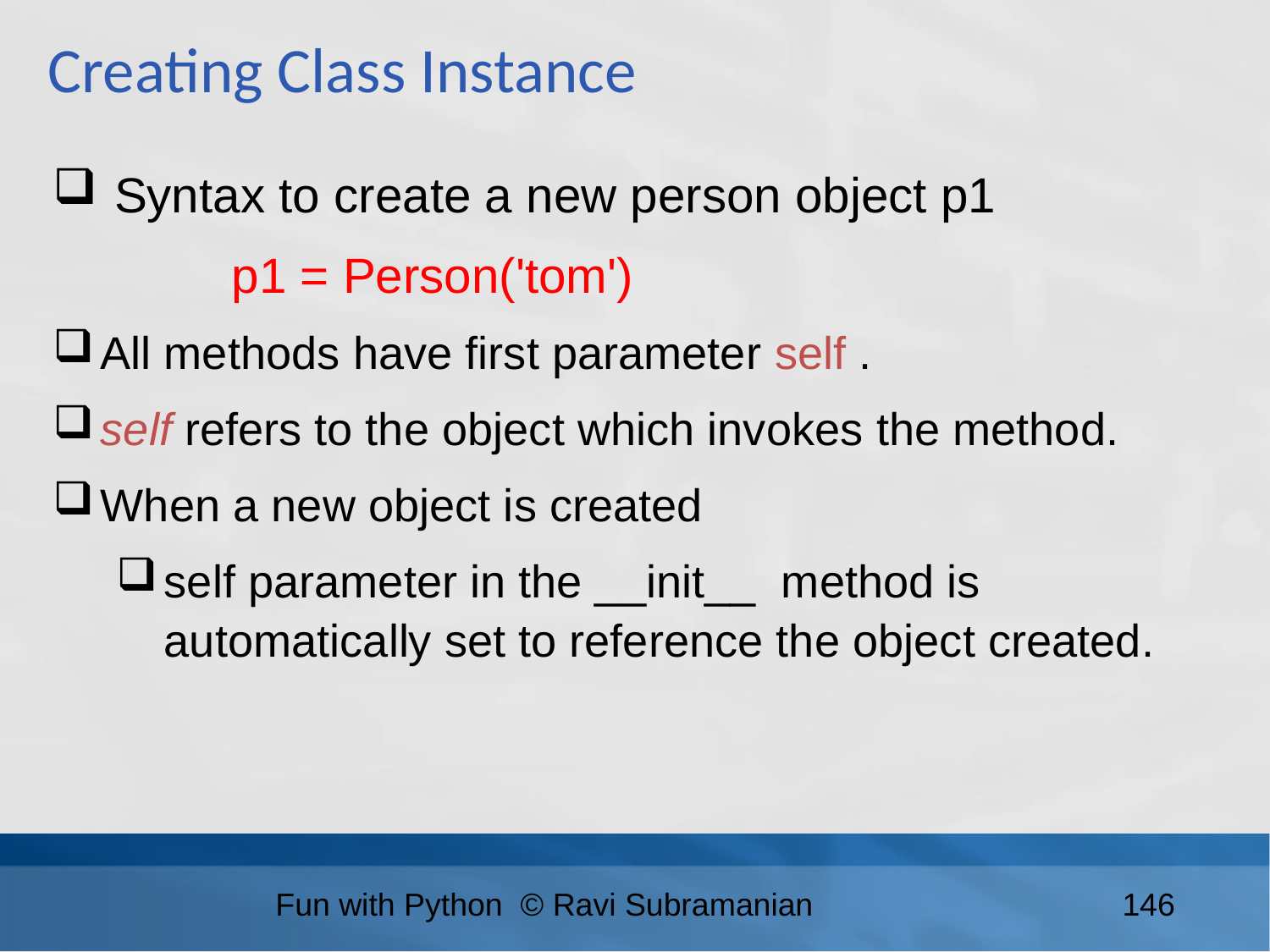

Creating Class Instance
 Syntax to create a new person object p1
             p1 = Person('tom')
All methods have first parameter self .
self refers to the object which invokes the method.
When a new object is created
self parameter in the __init__  method is automatically set to reference the object created.